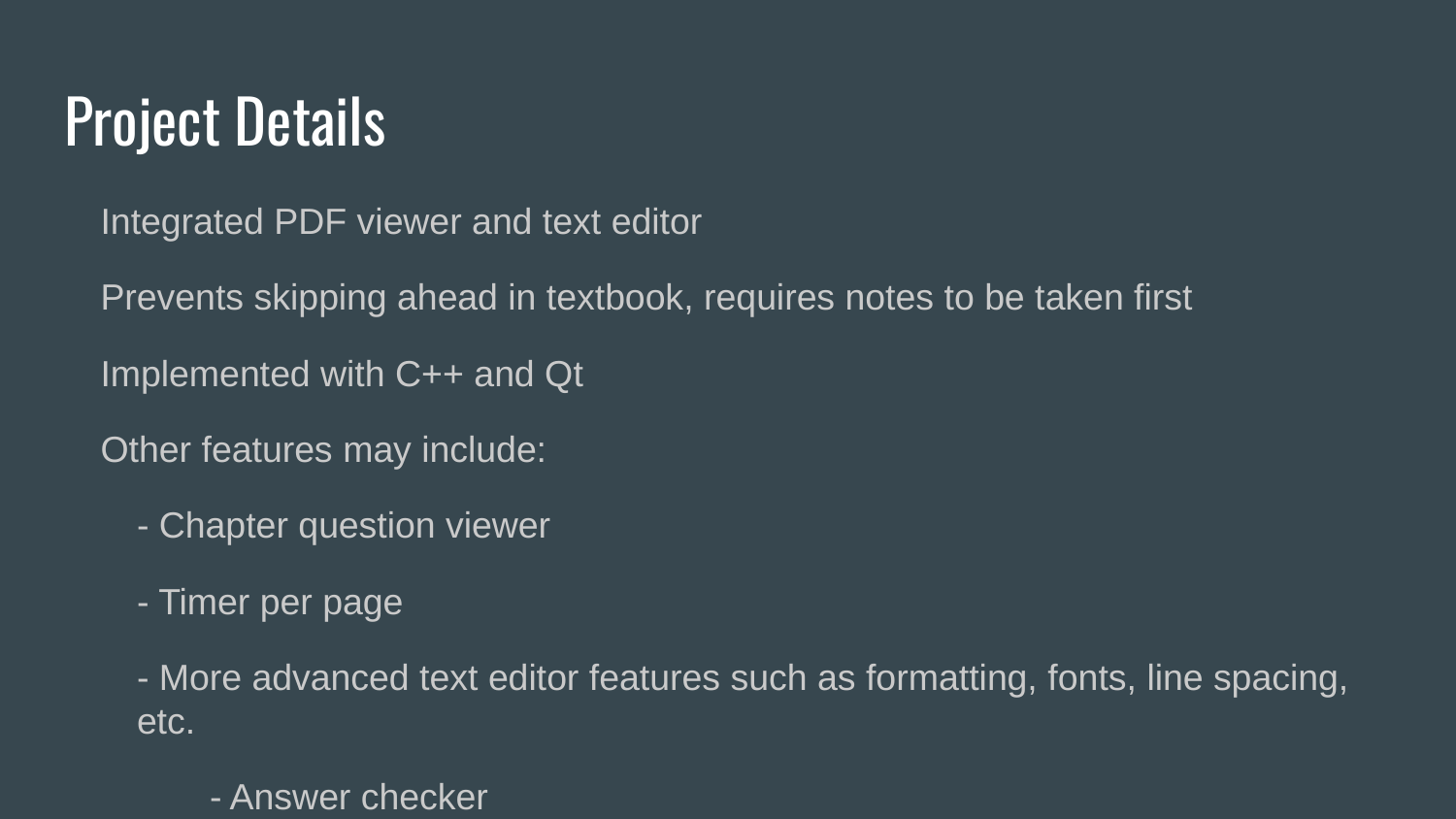

# Project Details
Integrated PDF viewer and text editor
Prevents skipping ahead in textbook, requires notes to be taken first
Implemented with C++ and Qt
Other features may include:
	- Chapter question viewer
	- Timer per page
	- More advanced text editor features such as formatting, fonts, line spacing, etc.
- Answer checker